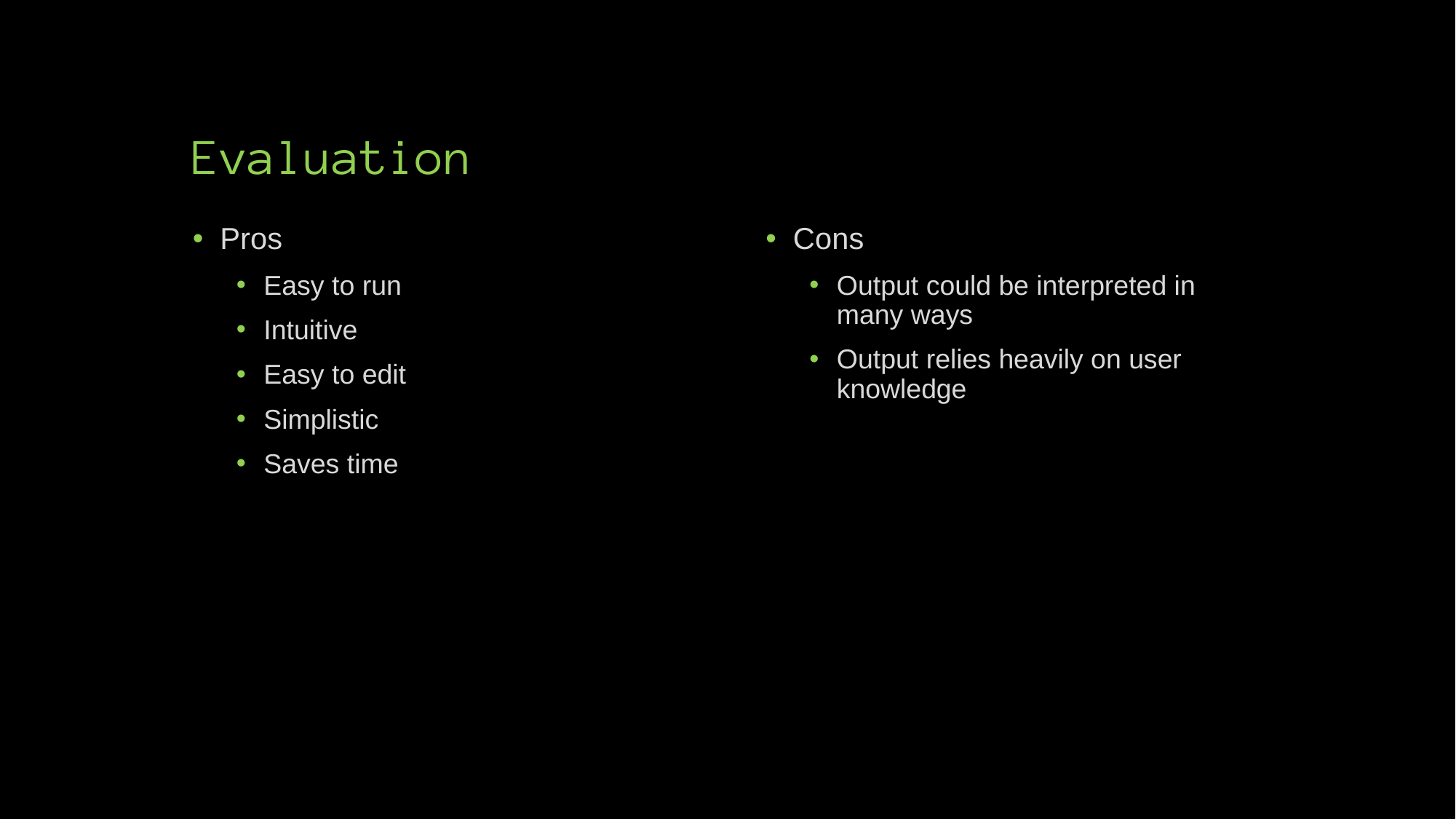

# Evaluation
Pros
Easy to run
Intuitive
Easy to edit
Simplistic
Saves time
Cons
Output could be interpreted in many ways
Output relies heavily on user knowledge